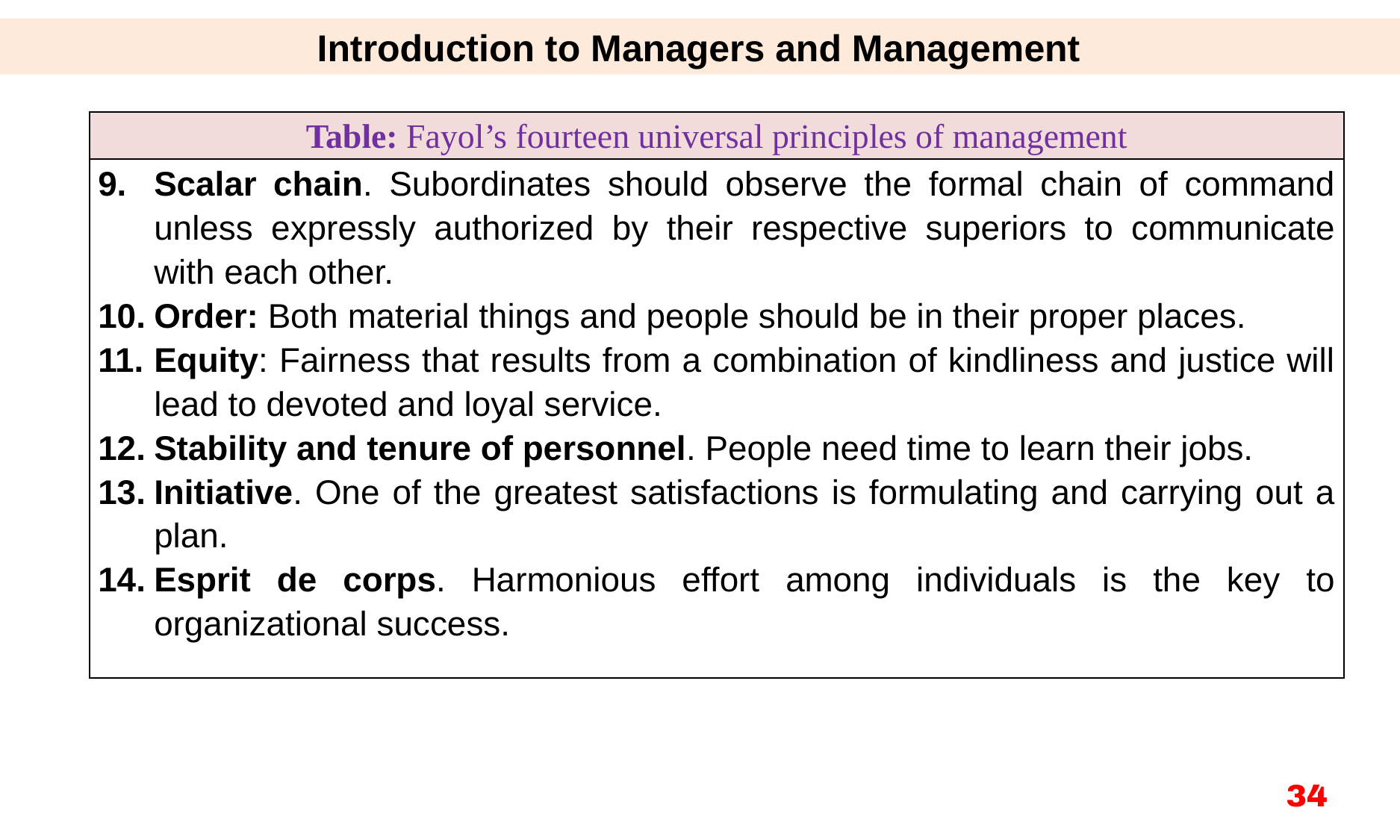

Introduction to Managers and Management
| Table: Fayol’s fourteen universal principles of management |
| --- |
| Scalar chain. Subordinates should observe the formal chain of command unless expressly authorized by their respective superiors to communicate with each other. Order: Both material things and people should be in their proper places. Equity: Fairness that results from a combination of kindliness and justice will lead to devoted and loyal service. Stability and tenure of personnel. People need time to learn their jobs. Initiative. One of the greatest satisfactions is formulating and carrying out a plan. Esprit de corps. Harmonious effort among individuals is the key to organizational success. |
34